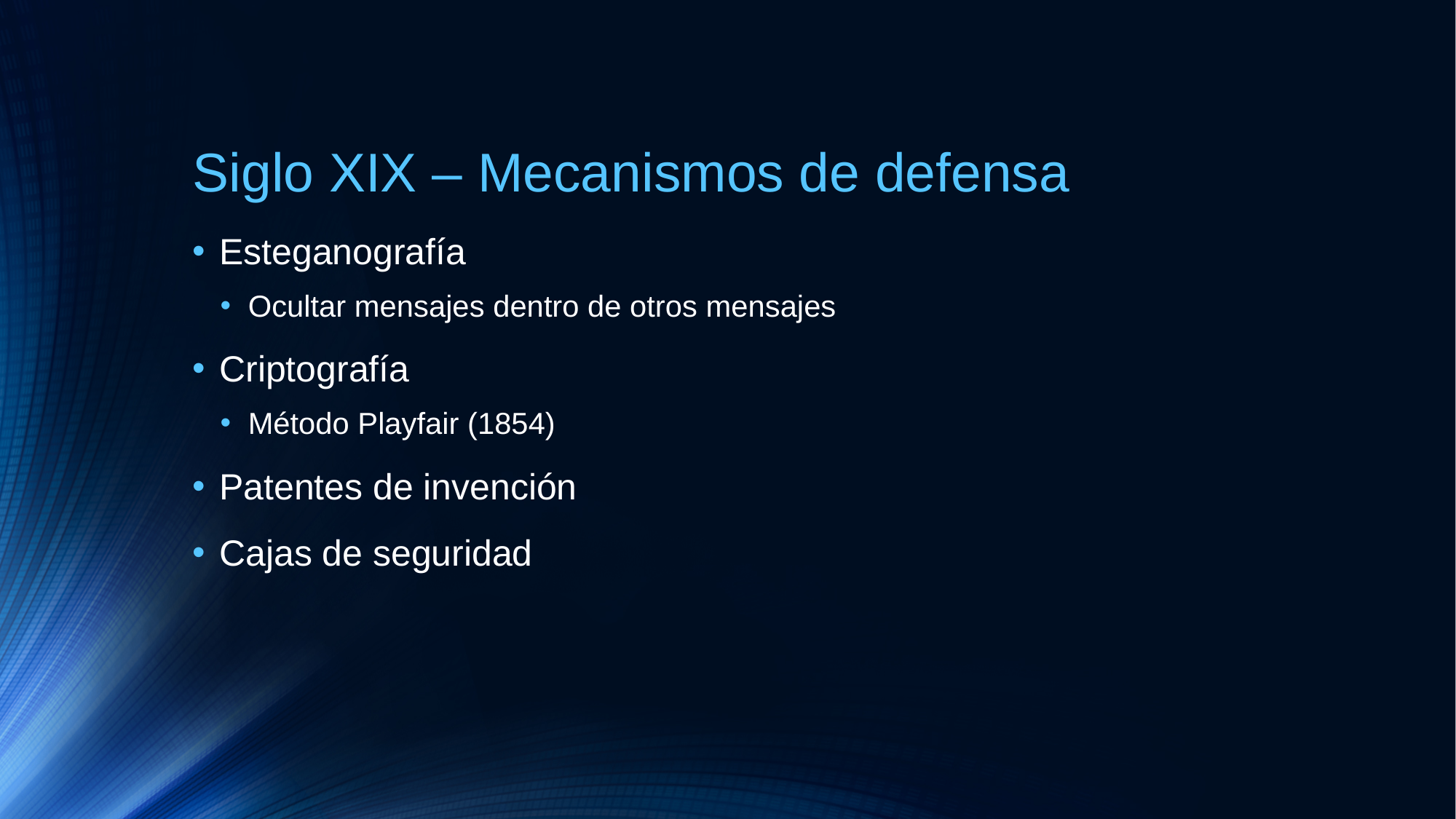

# Siglo XIX – Mecanismos de defensa
Esteganografía
Ocultar mensajes dentro de otros mensajes
Criptografía
Método Playfair (1854)
Patentes de invención
Cajas de seguridad